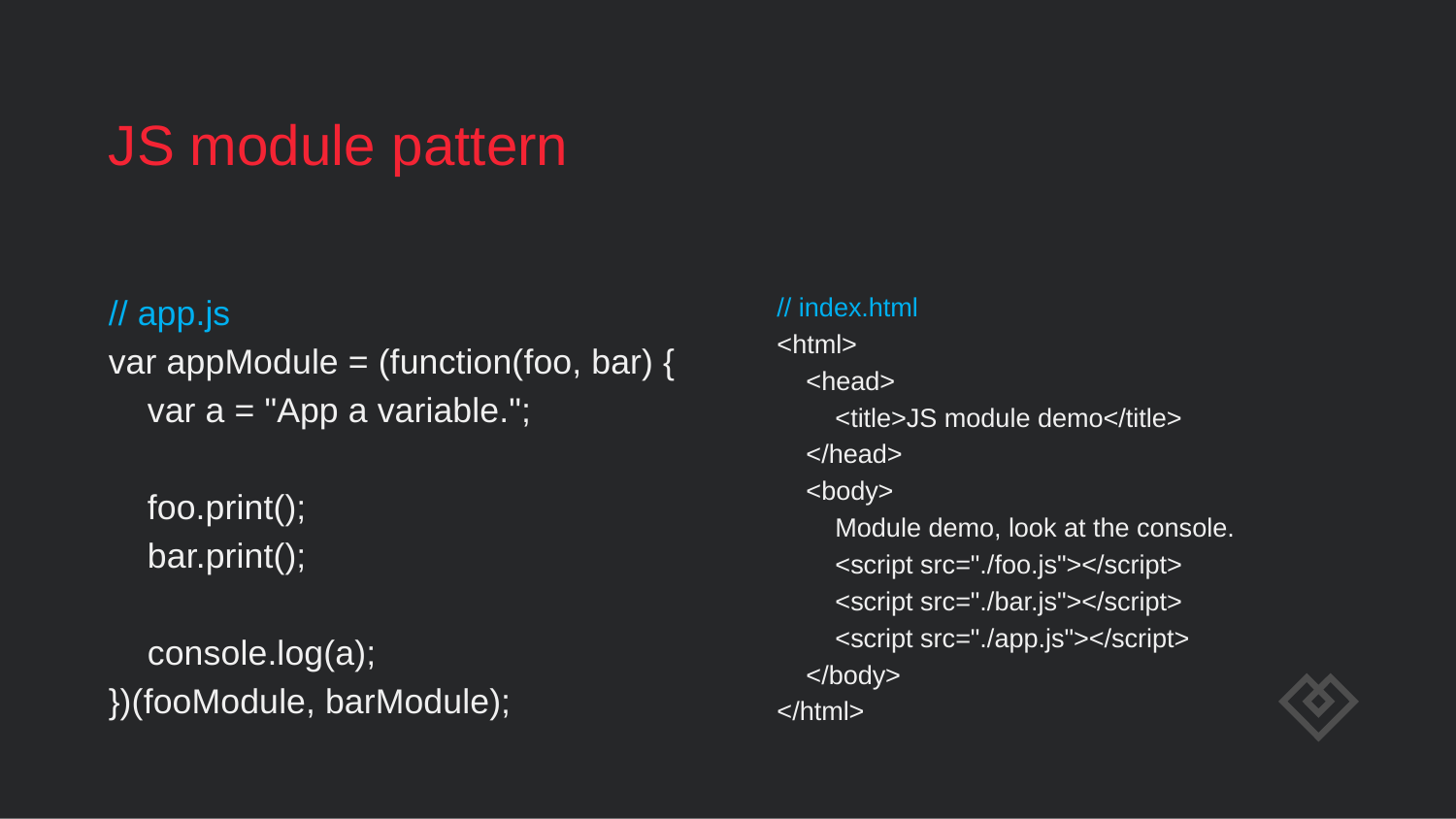

# JS module pattern
// app.js
var appModule = (function(foo, bar) {
    var a = "App a variable.";

    foo.print();
    bar.print();

    console.log(a);
})(fooModule, barModule);

// index.html
<html>
    <head>
        <title>JS module demo</title>
    </head>
    <body>
        Module demo, look at the console.
        <script src="./foo.js"></script>
        <script src="./bar.js"></script>
        <script src="./app.js"></script>
    </body>
</html>